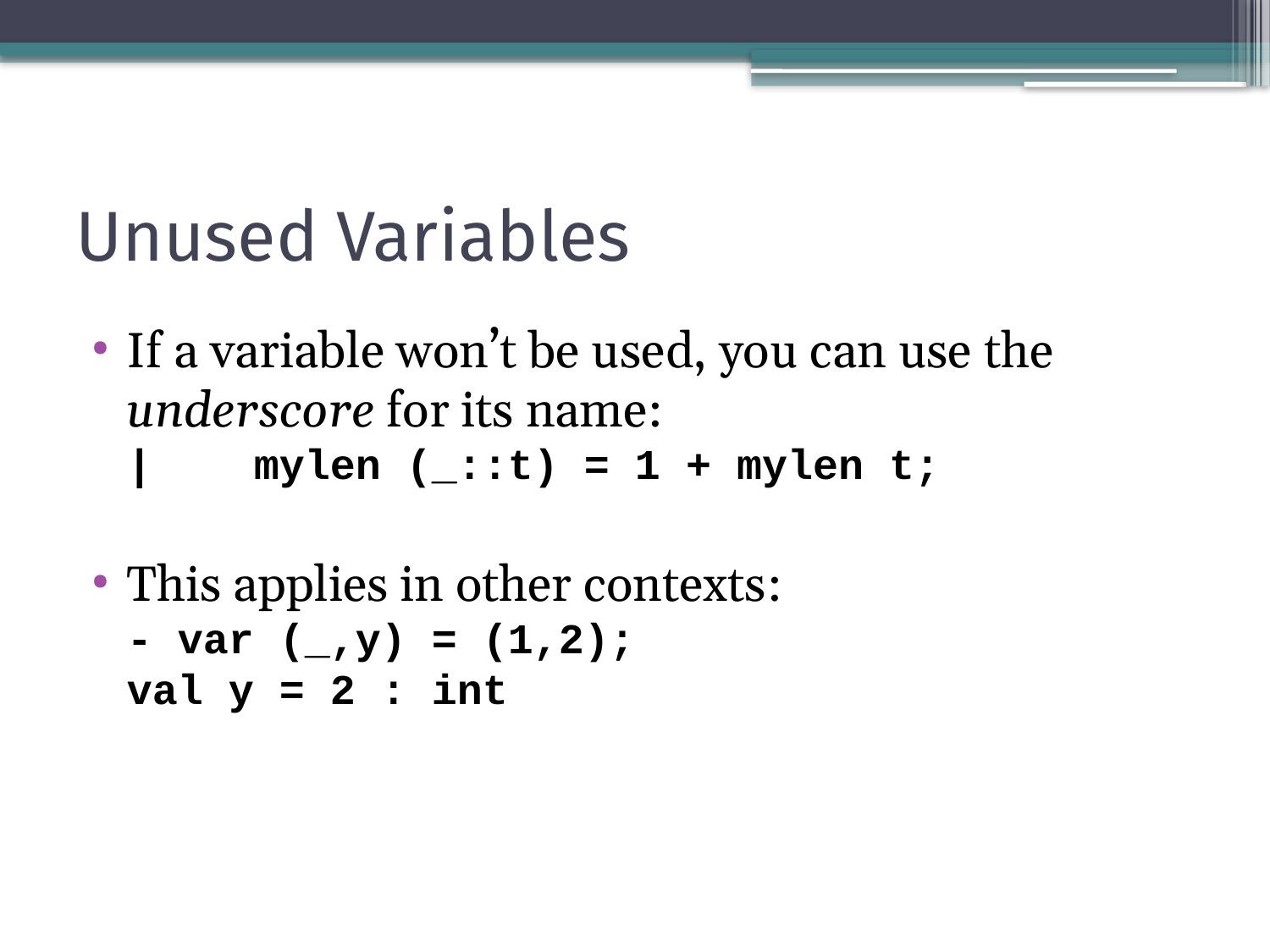

# Unused Variables
If a variable won’t be used, you can use the underscore for its name:
|    mylen (_::t) = 1 + mylen t;
This applies in other contexts:
- var (_,y) = (1,2);
val y = 2 : int